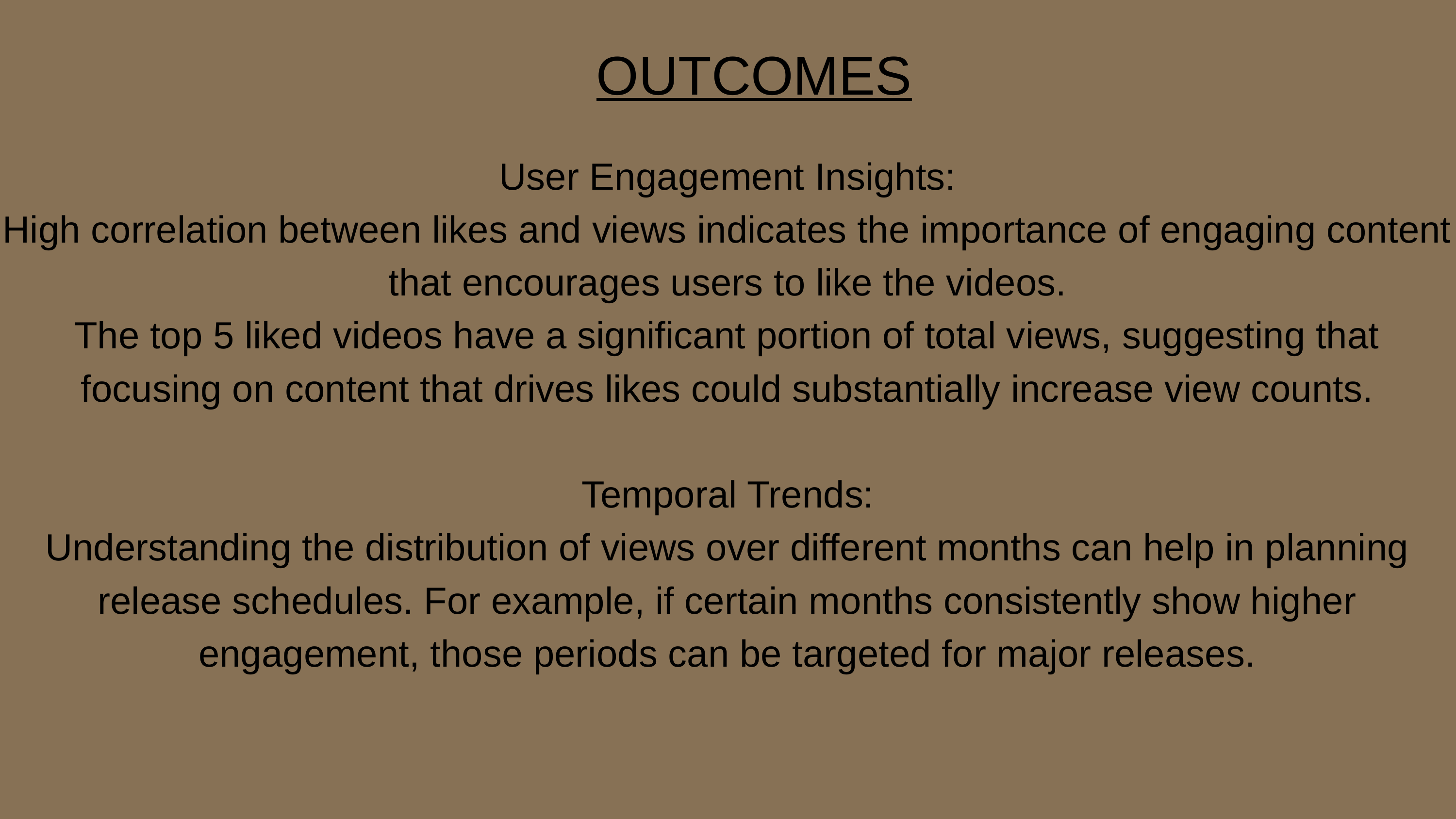

OUTCOMES
User Engagement Insights:
High correlation between likes and views indicates the importance of engaging content that encourages users to like the videos.
The top 5 liked videos have a significant portion of total views, suggesting that focusing on content that drives likes could substantially increase view counts.

Temporal Trends:
Understanding the distribution of views over different months can help in planning release schedules. For example, if certain months consistently show higher engagement, those periods can be targeted for major releases.